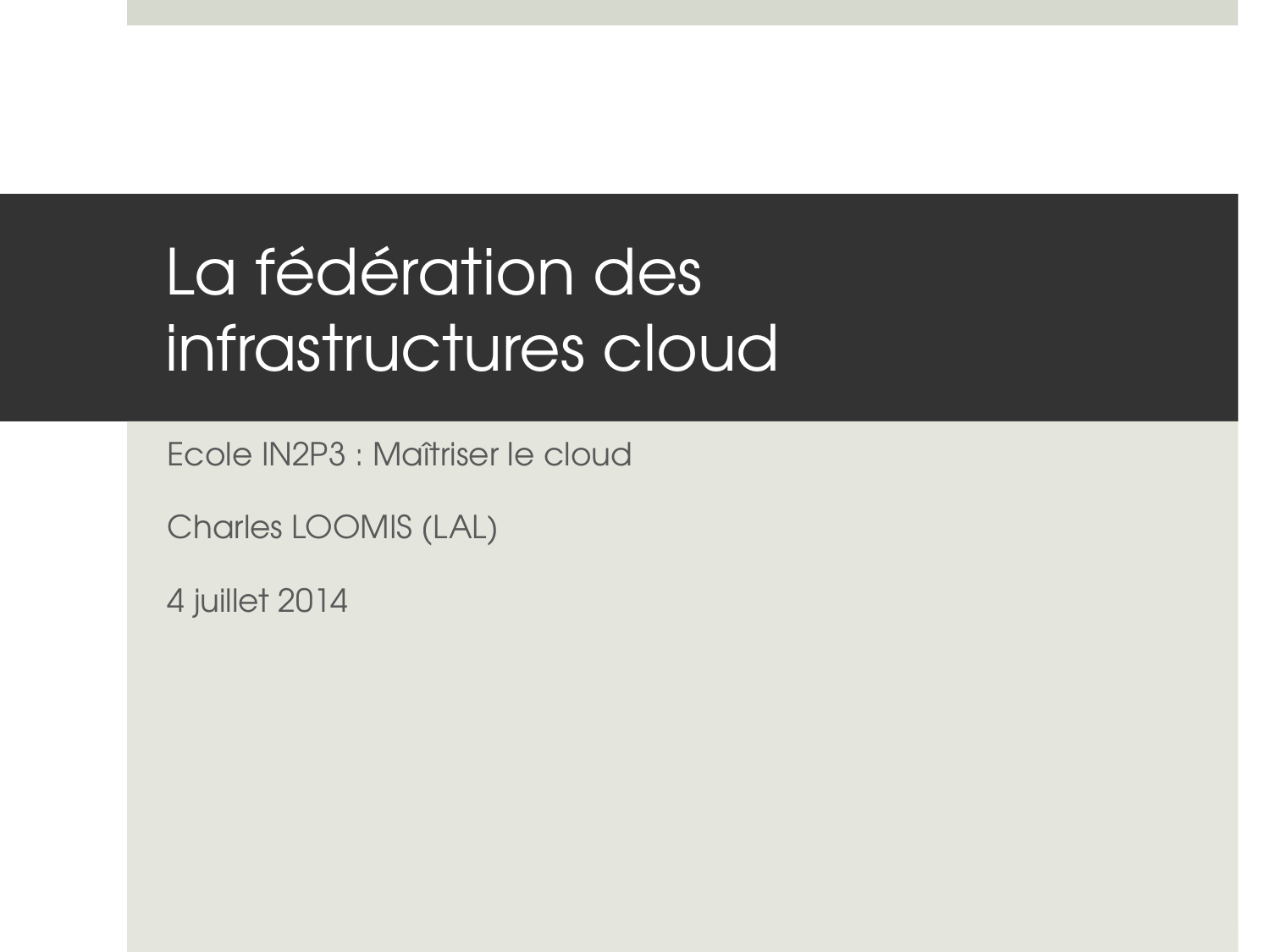

# La fédération des infrastructures cloud
Ecole IN2P3 : Maîtriser le cloud
Charles LOOMIS (LAL)
4 juillet 2014